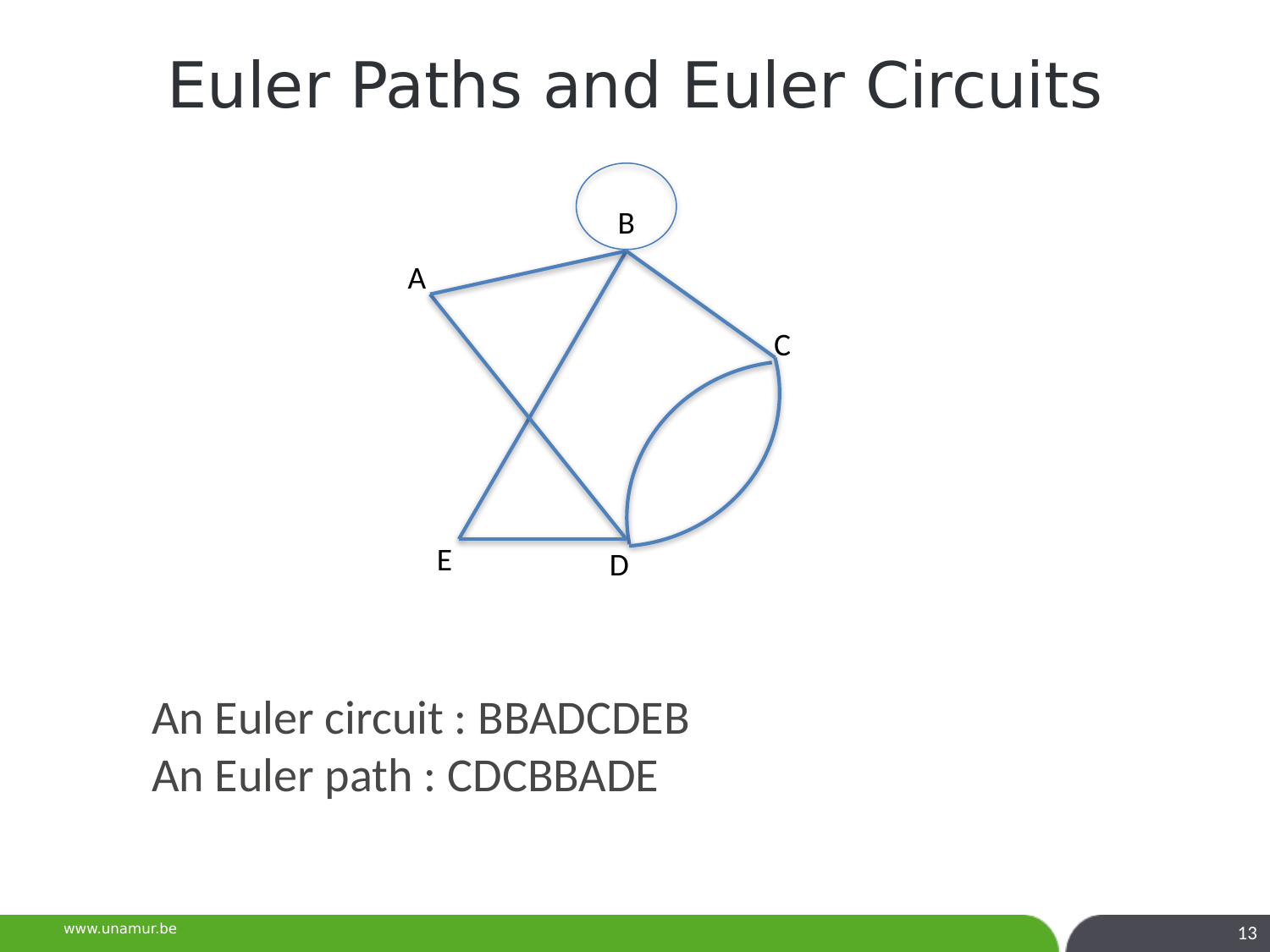

# Euler Paths and Euler Circuits

B

A
C
E
D

An Euler circuit : BBADCDEB
An Euler path : CDCBBADE
13